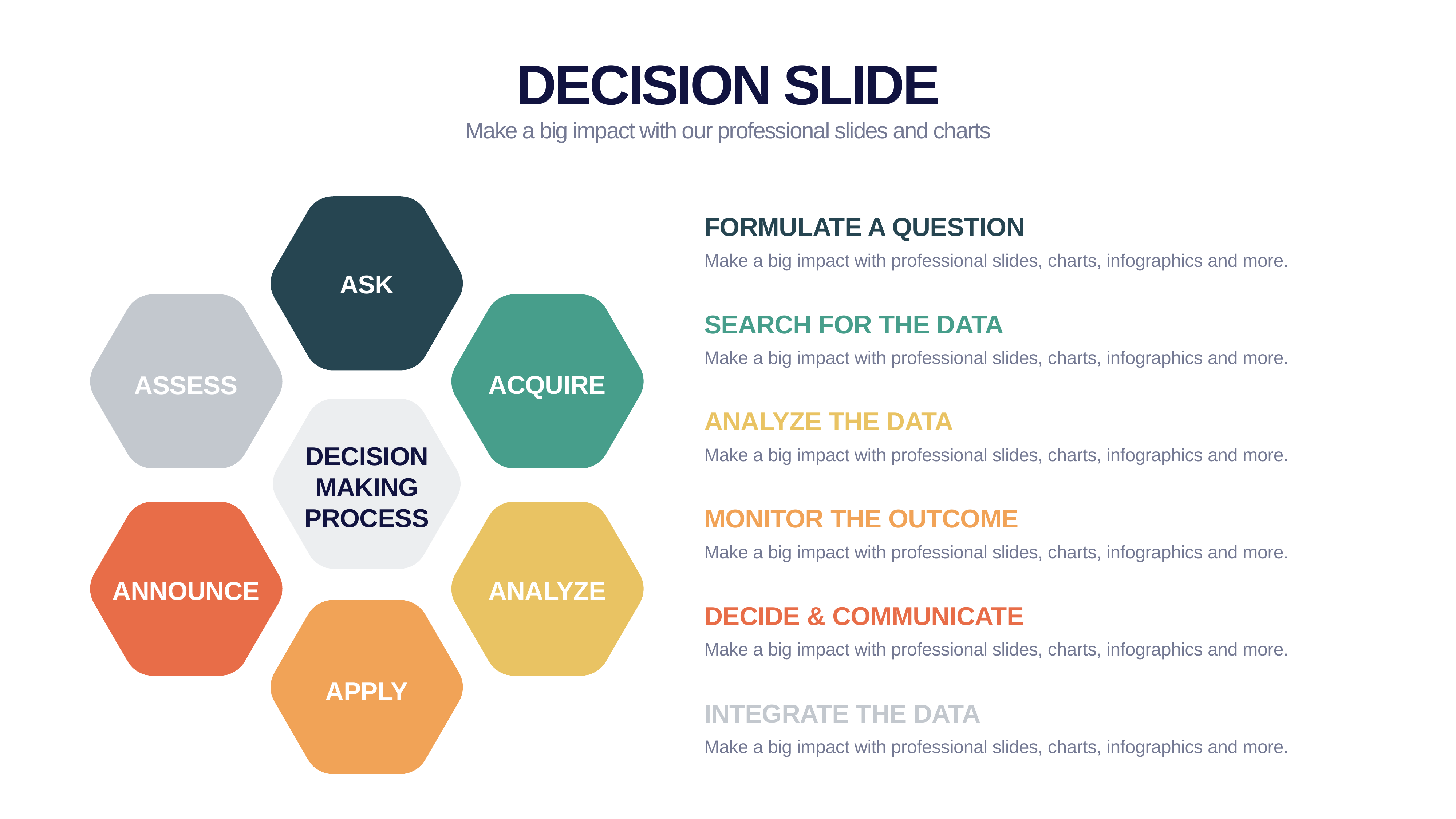

DECISION SLIDE
Make a big impact with our professional slides and charts

FORMULATE A QUESTION
Make a big impact with professional slides, charts, infographics and more.
ASK

SEARCH FOR THE DATA
Make a big impact with professional slides, charts, infographics and more.
ACQUIRE
ASSESS

ANALYZE THE DATA
Make a big impact with professional slides, charts, infographics and more.
DECISION MAKING PROCESS
MONITOR THE OUTCOME

Make a big impact with professional slides, charts, infographics and more.
ANNOUNCE
ANALYZE
DECIDE & COMMUNICATE

Make a big impact with professional slides, charts, infographics and more.
APPLY
INTEGRATE THE DATA
Make a big impact with professional slides, charts, infographics and more.